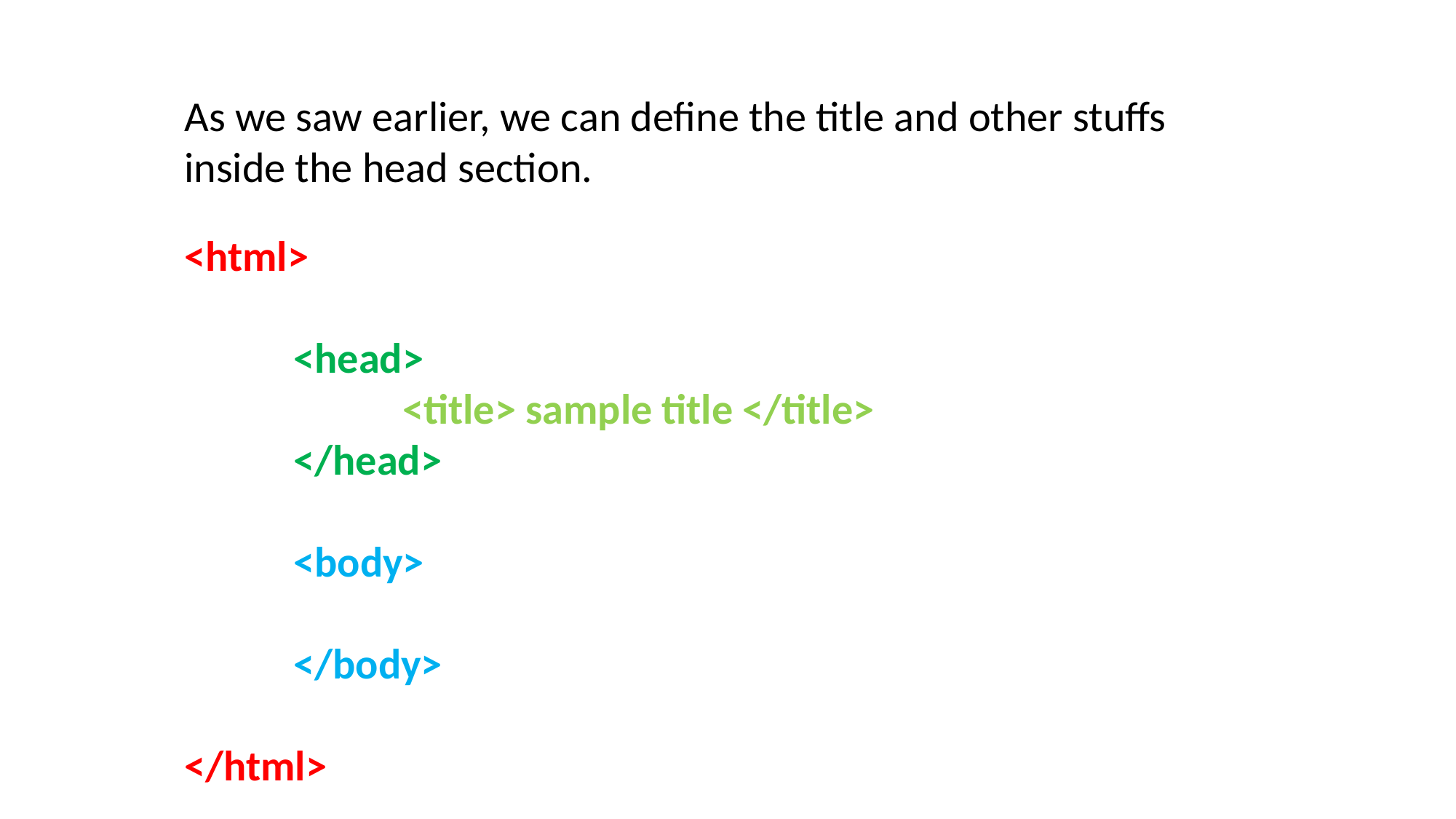

As we saw earlier, we can define the title and other stuffs inside the head section.
<html>

	<head>
		<title> sample title </title>
	</head>

	<body>

	</body>

</html>